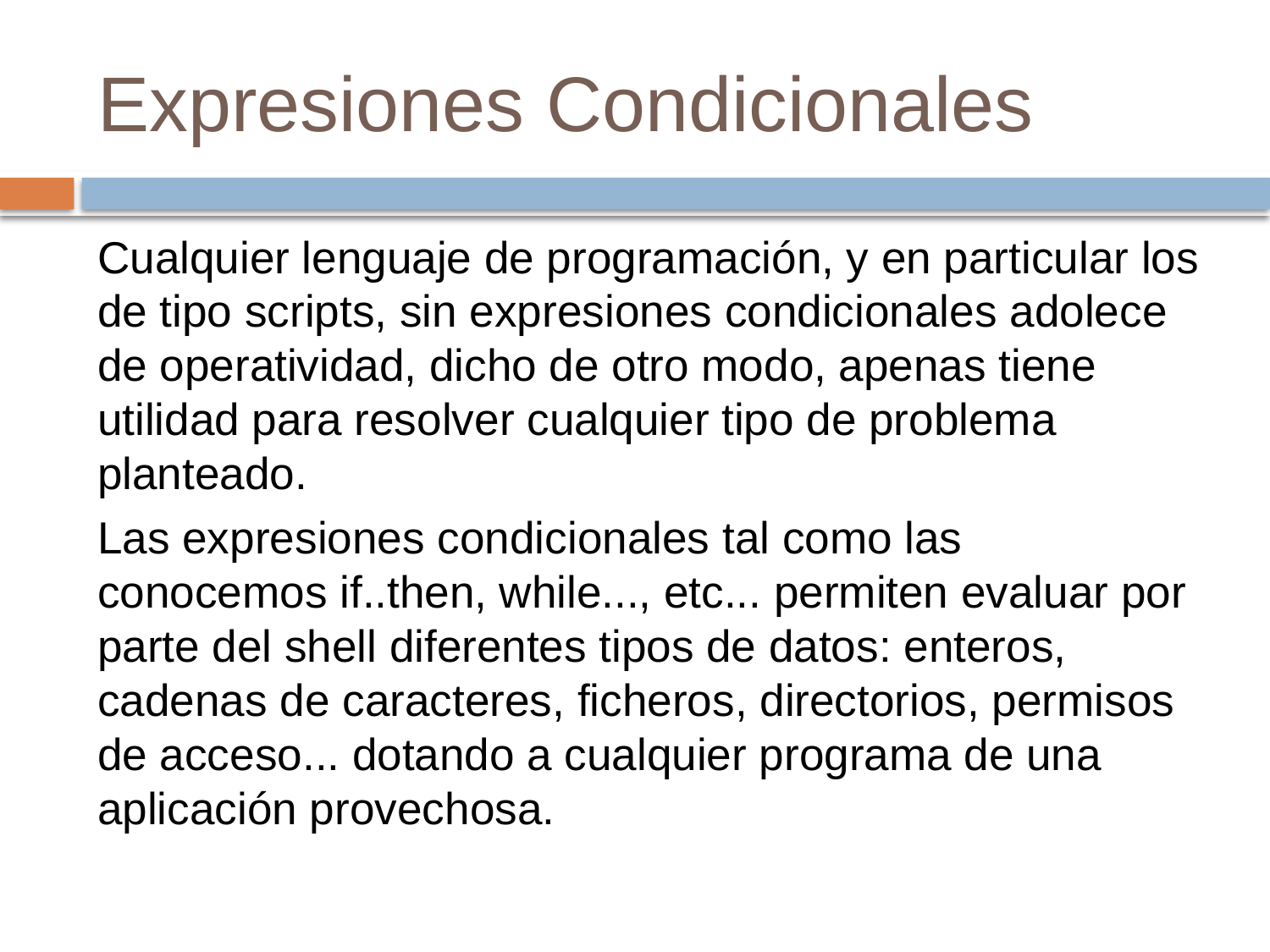

# Expresiones Condicionales
Cualquier lenguaje de programación, y en particular los de tipo scripts, sin expresiones condicionales adolece de operatividad, dicho de otro modo, apenas tiene utilidad para resolver cualquier tipo de problema planteado.
Las expresiones condicionales tal como las conocemos if..then, while..., etc... permiten evaluar por parte del shell diferentes tipos de datos: enteros, cadenas de caracteres, ficheros, directorios, permisos de acceso... dotando a cualquier programa de una aplicación provechosa.